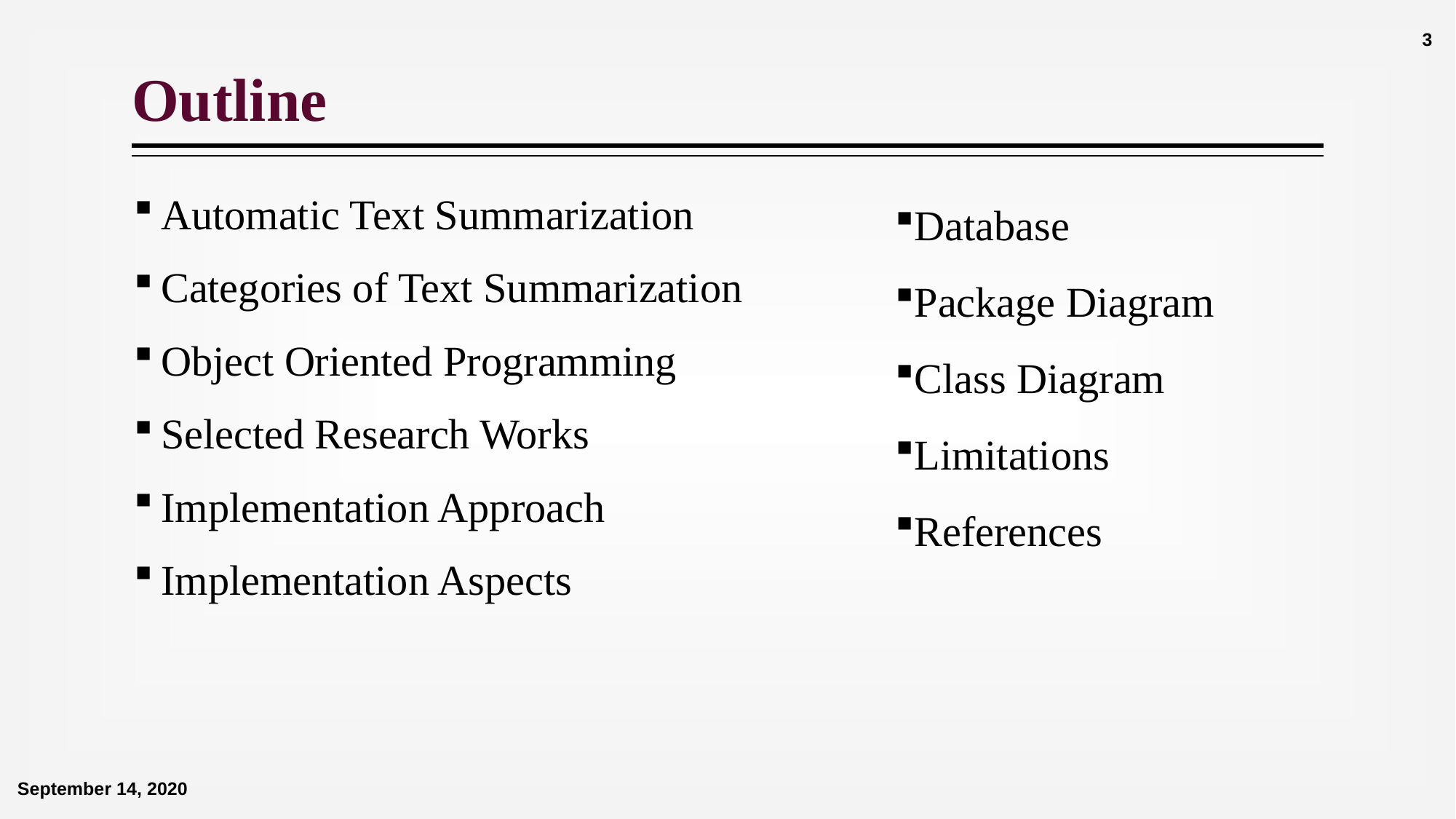

# Outline
3
Database
Package Diagram
Class Diagram
Limitations
References

Automatic Text Summarization
Categories of Text Summarization
Object Oriented Programming
Selected Research Works
Implementation Approach
Implementation Aspects

September 14, 2020